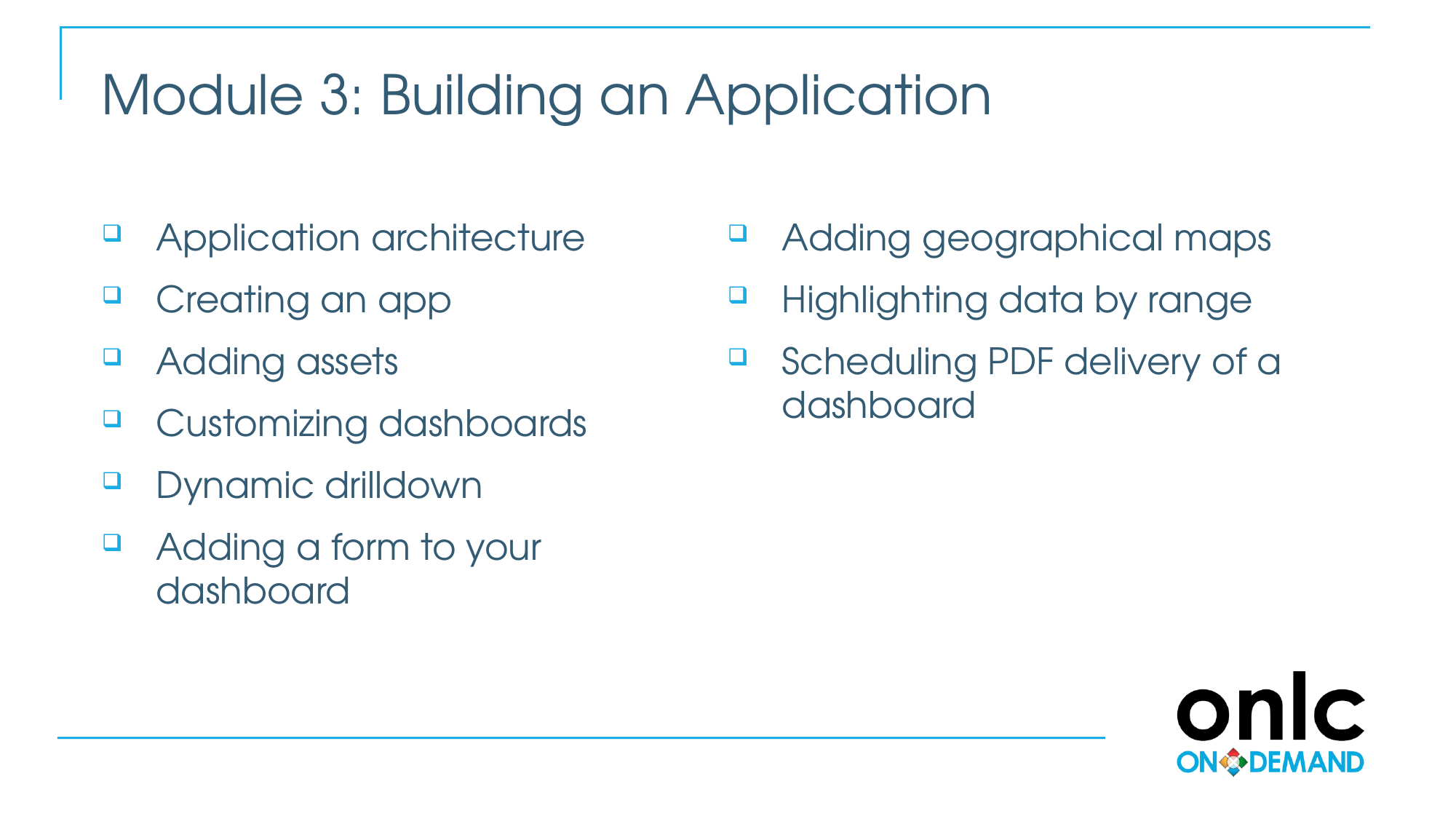

# Module 3: Building an Application
Application architecture
Creating an app
Adding assets
Customizing dashboards
Dynamic drilldown
Adding a form to your dashboard
Adding geographical maps
Highlighting data by range
Scheduling PDF delivery of a dashboard